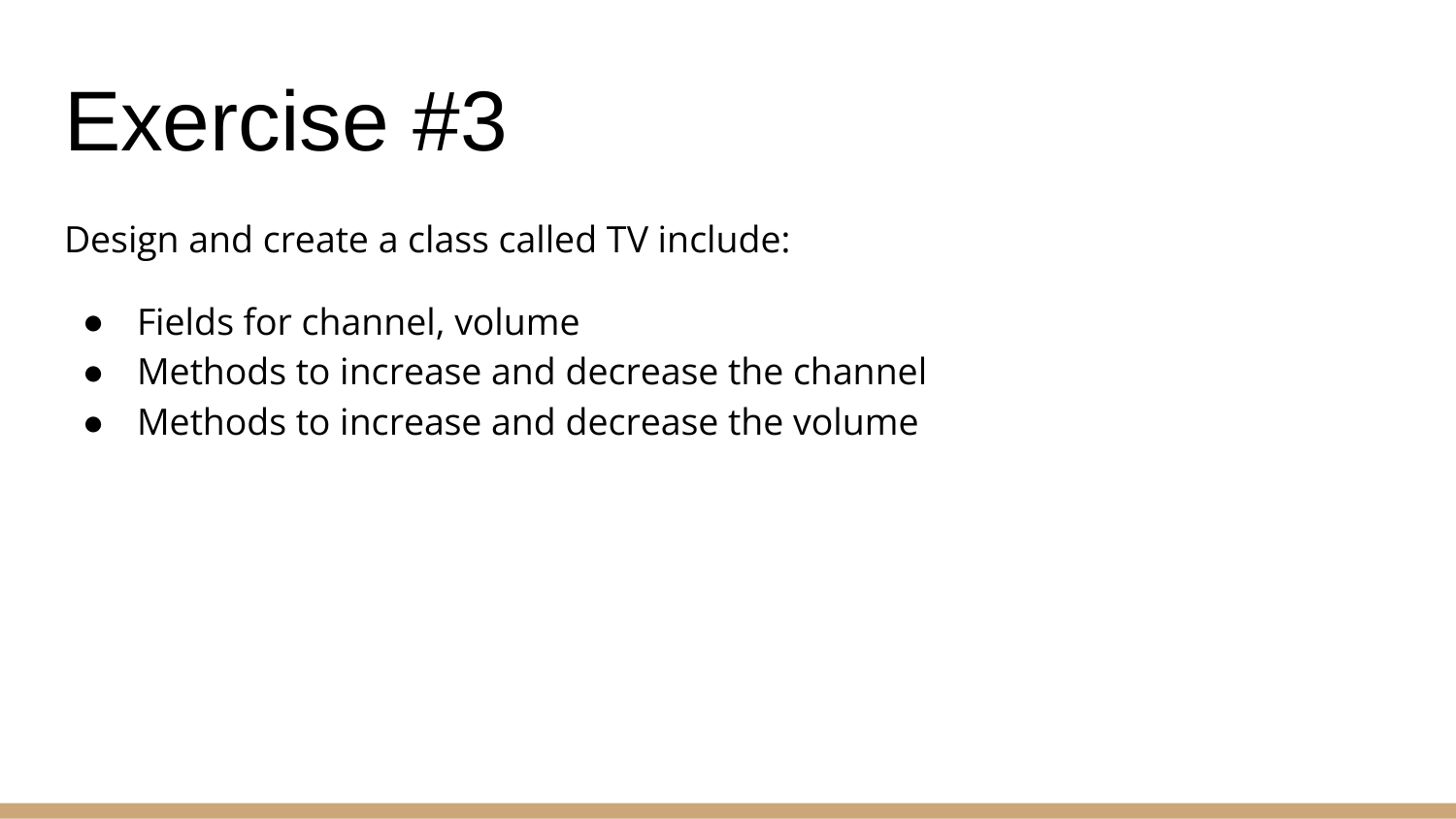

# Exercise #3
Design and create a class called TV include:
Fields for channel, volume
Methods to increase and decrease the channel
Methods to increase and decrease the volume